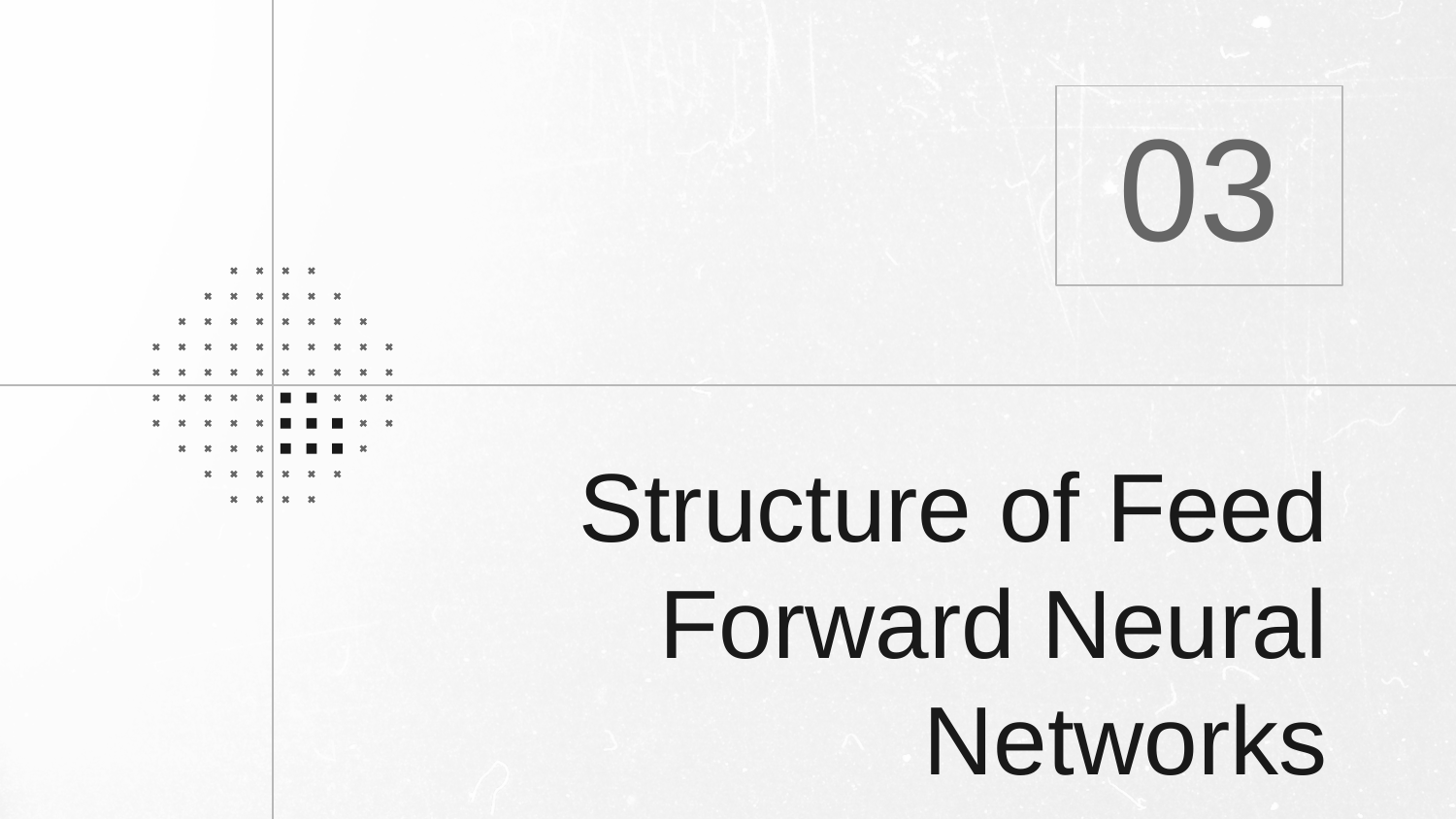

03
# Structure of Feed Forward Neural Networks